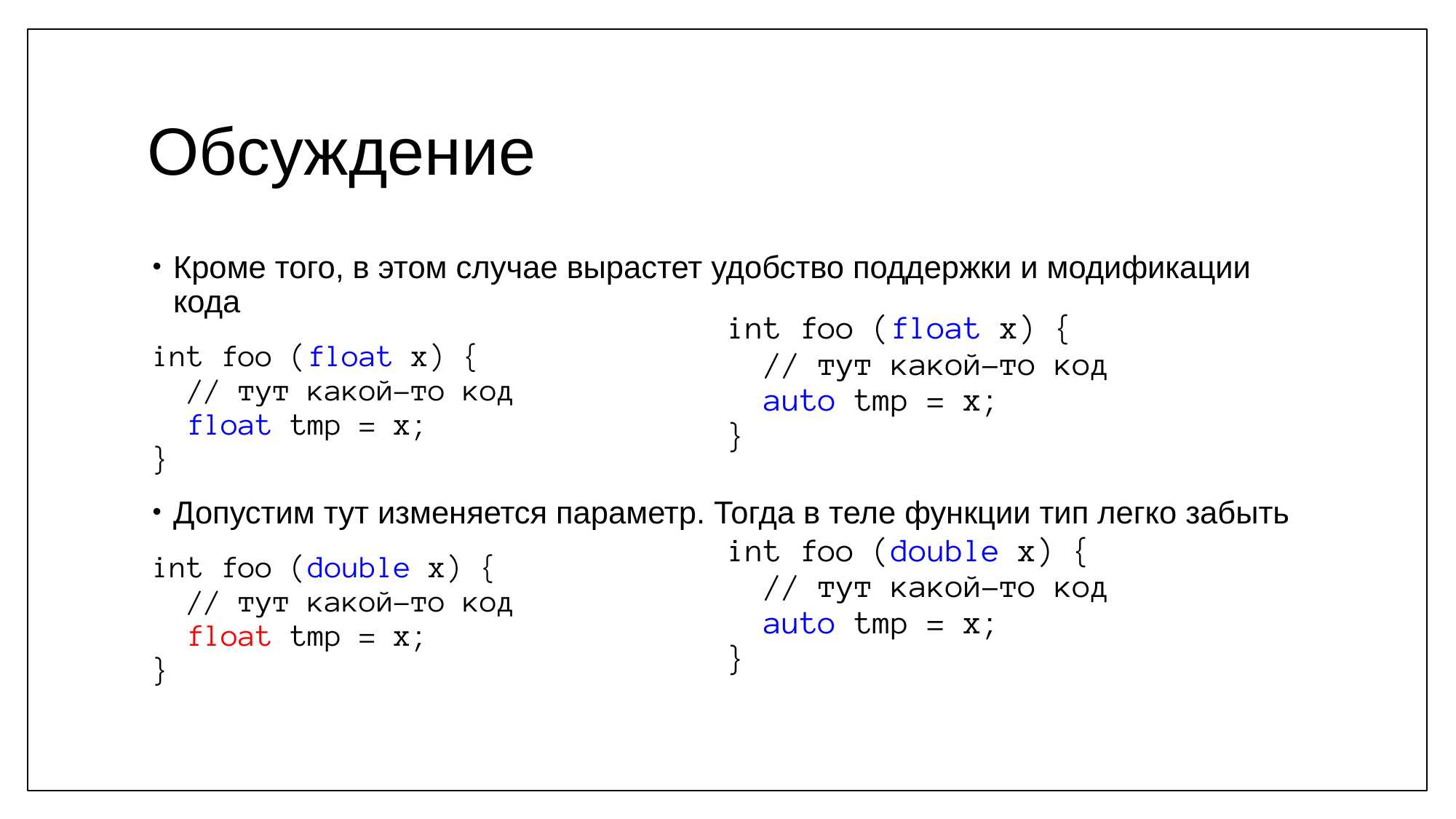

# Обсуждение

int foo (float x) {
  // тут какой-то код
  auto tmp = x;
}

int foo (double x) {
  // тут какой-то код
  auto tmp = x;
}
Кроме того, в этом случае вырастет удобство поддержки и модификации кода
int foo (float x) {
  // тут какой-то код
  float tmp = x;
}
Допустим тут изменяется параметр. Тогда в теле функции тип легко забыть
int foo (double x) {
  // тут какой-то код
  float tmp = x;
}